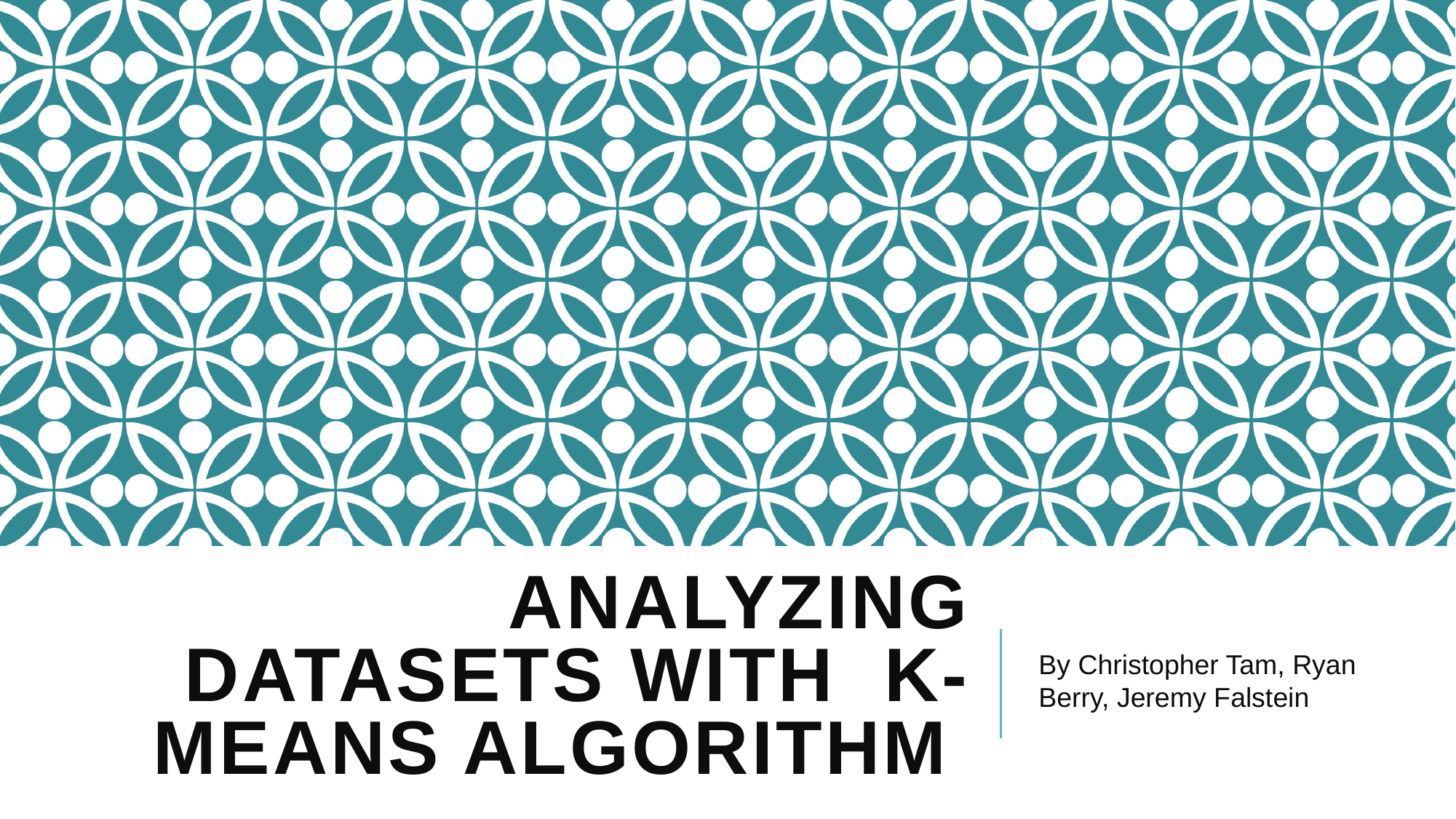

# AnaLYZING Datasets with  k-means algorithm
By Christopher Tam, Ryan Berry, Jeremy Falstein